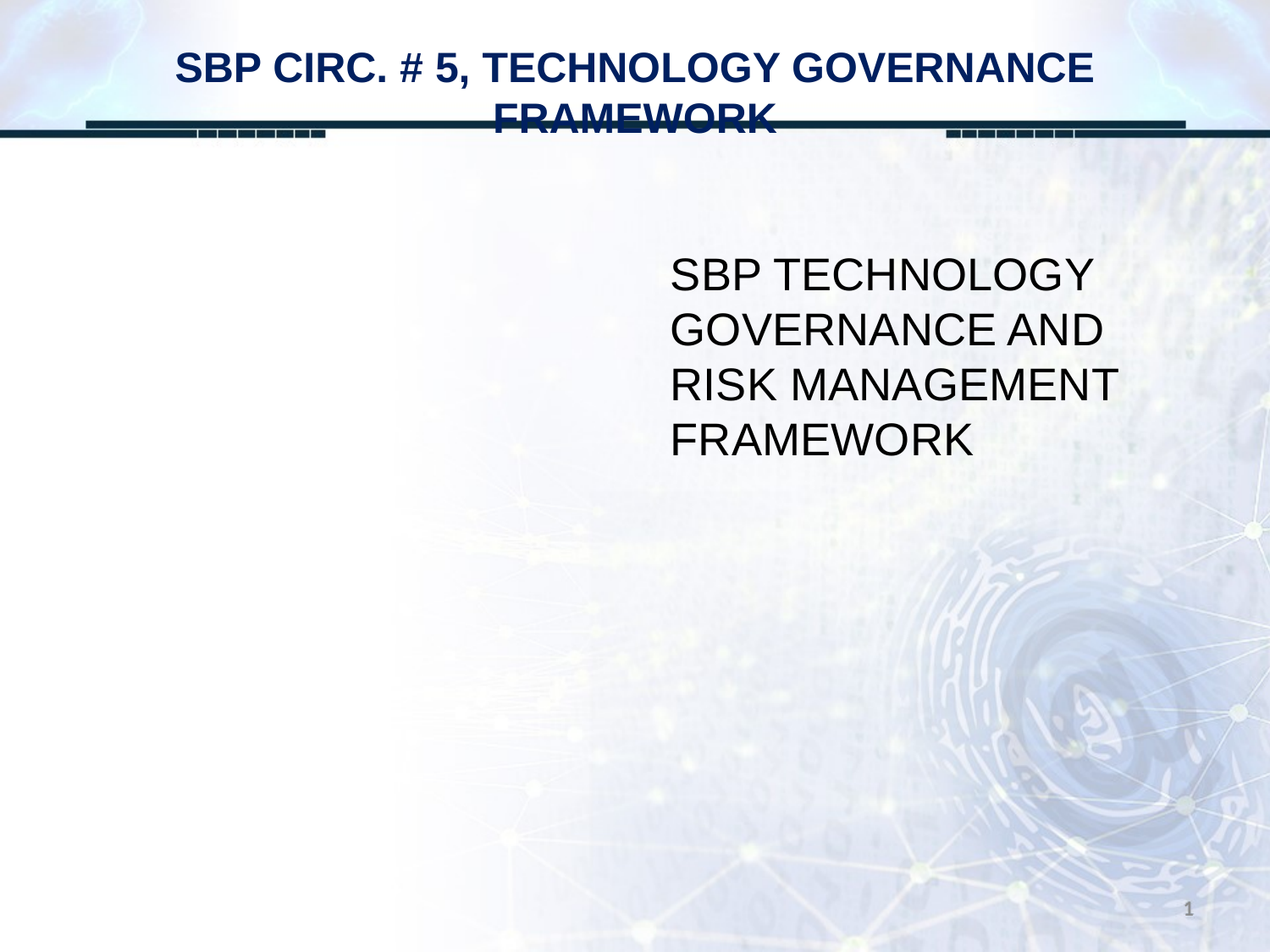

# SBP CIRC. # 5, TECHNOLOGY GOVERNANCE FRAMEWORK

SBP TECHNOLOGY GOVERNANCE AND RISK MANAGEMENT FRAMEWORK
1